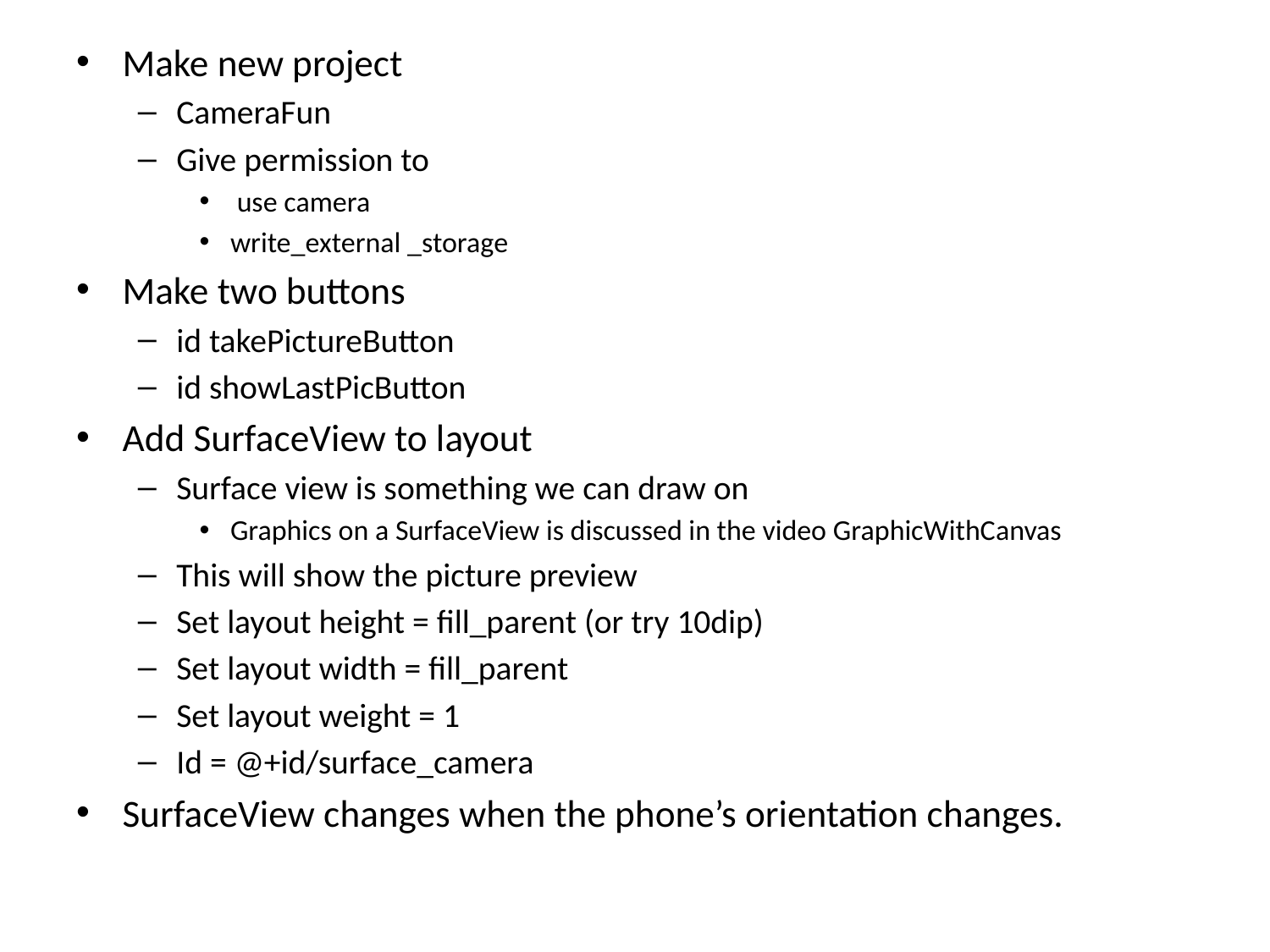

Make new project
CameraFun
Give permission to
 use camera
write_external _storage
Make two buttons
id takePictureButton
id showLastPicButton
Add SurfaceView to layout
Surface view is something we can draw on
Graphics on a SurfaceView is discussed in the video GraphicWithCanvas
This will show the picture preview
Set layout height = fill_parent (or try 10dip)
Set layout width = fill_parent
Set layout weight = 1
Id = @+id/surface_camera
SurfaceView changes when the phone’s orientation changes.